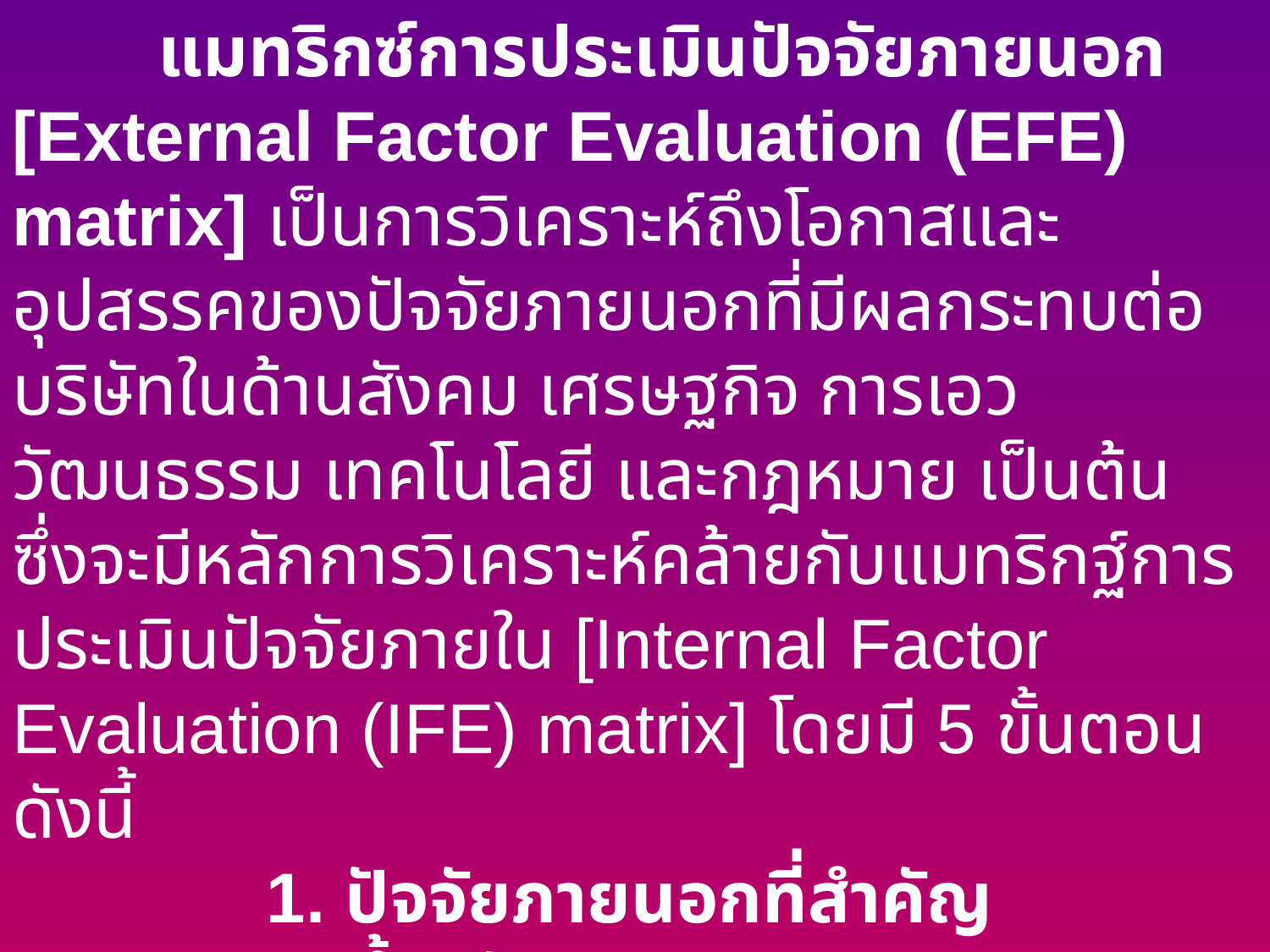

แมทริกซ์การประเมินปัจจัยภายนอก [External Factor Evaluation (EFE) matrix] เป็นการวิเคราะห์ถึงโอกาสและอุปสรรคของปัจจัยภายนอกที่มีผลกระทบต่อบริษัทในด้านสังคม เศรษฐกิจ การเอว วัฒนธรรม เทคโนโลยี และกฎหมาย เป็นต้น ซึ่งจะมีหลักการวิเคราะห์คล้ายกับแมทริกฐ์การประเมินปัจจัยภายใน [Internal Factor Evaluation (IFE) matrix] โดยมี 5 ขั้นตอน ดังนี้
		1. ปัจจัยภายนอกที่สำคัญ
		2. น้ำหนัก
		3. การประเมิน
		4. คะแนนถ่วงน้ำหนัก
		5. ค่ารวมของคะแนน